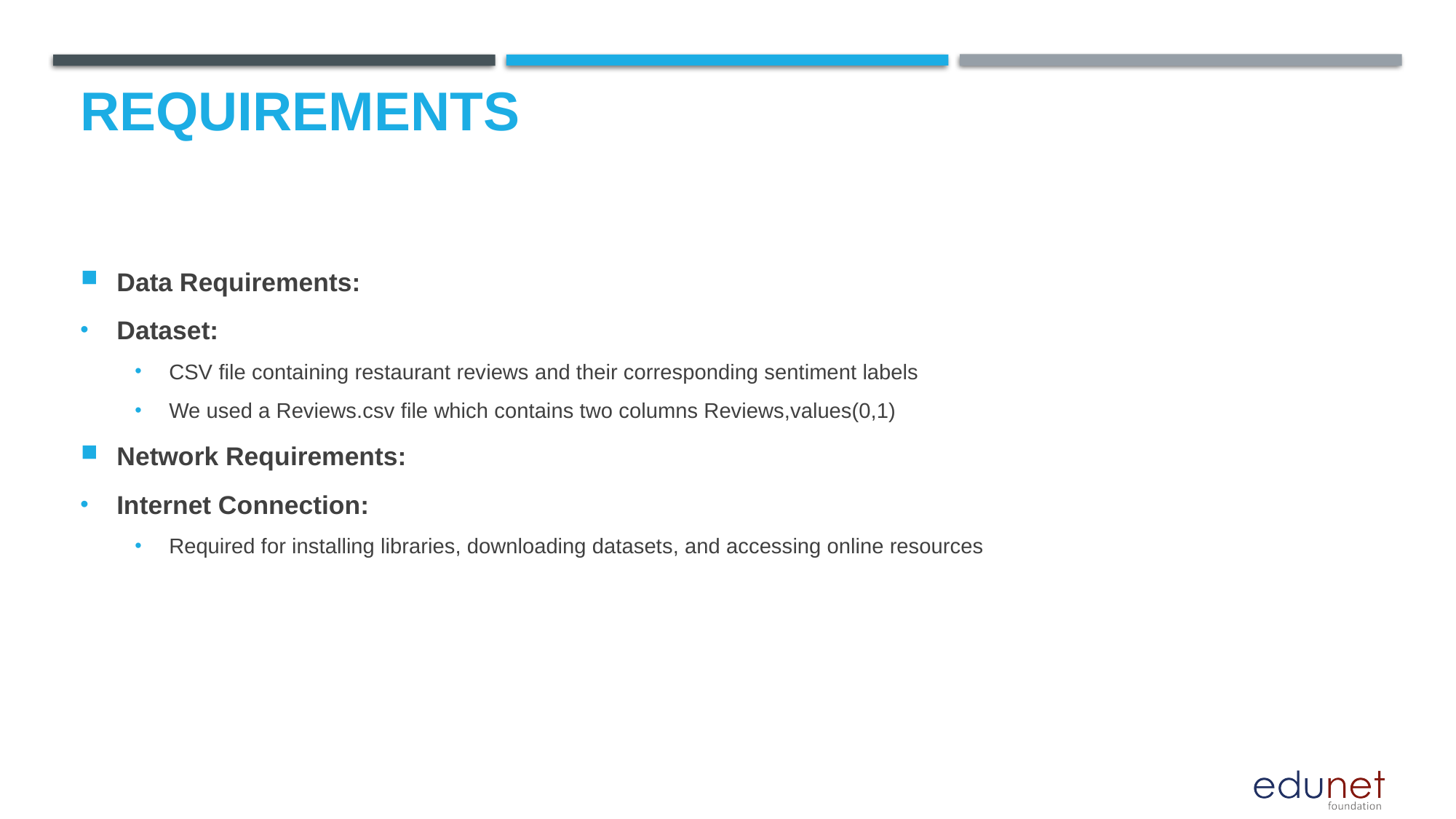

# requirements
Data Requirements:
Dataset:
CSV file containing restaurant reviews and their corresponding sentiment labels
We used a Reviews.csv file which contains two columns Reviews,values(0,1)
Network Requirements:
Internet Connection:
Required for installing libraries, downloading datasets, and accessing online resources